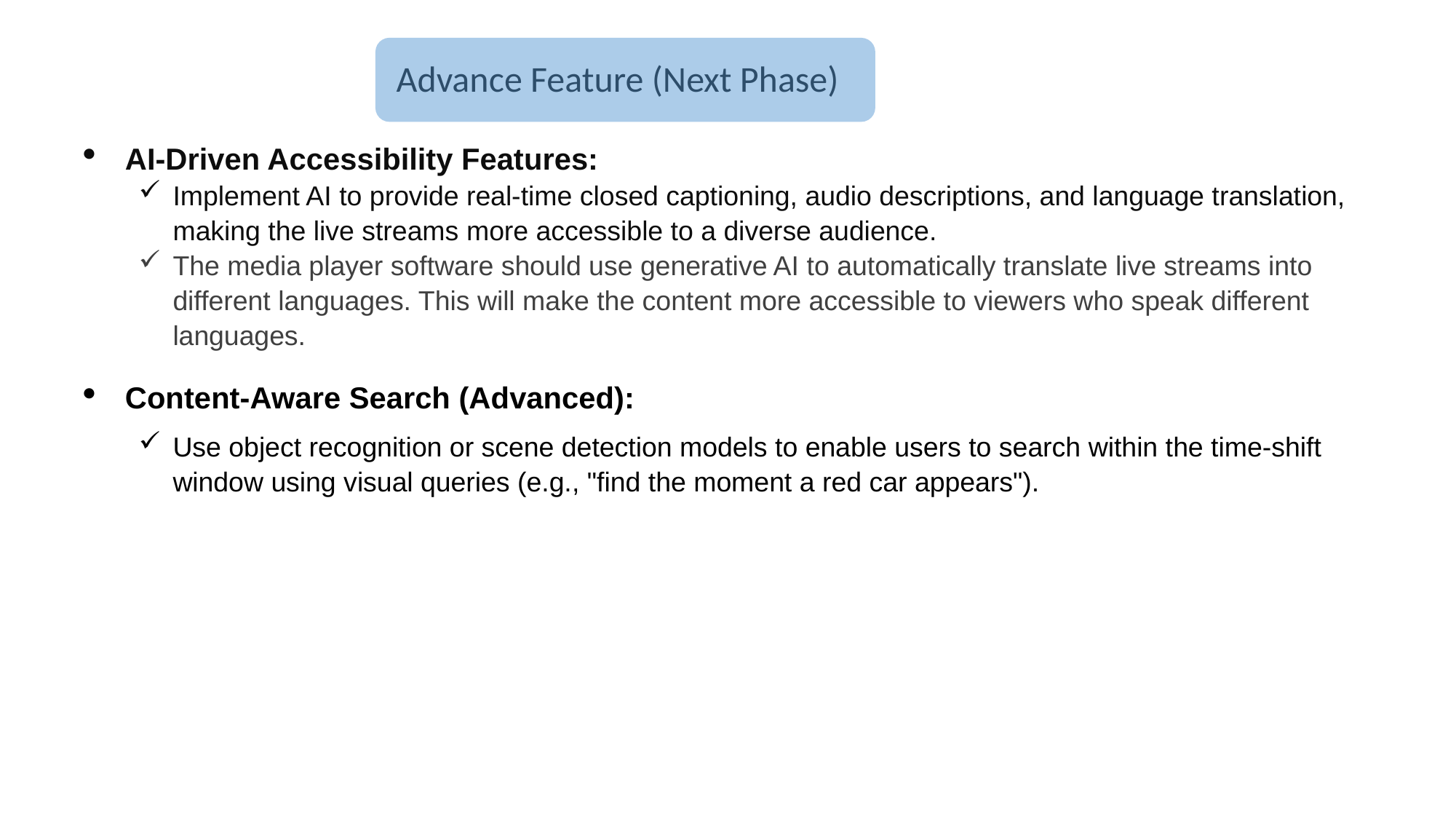

Advance Feature (Next Phase)
AI-Driven Accessibility Features:
Implement AI to provide real-time closed captioning, audio descriptions, and language translation, making the live streams more accessible to a diverse audience.
The media player software should use generative AI to automatically translate live streams into different languages. This will make the content more accessible to viewers who speak different languages.
Content-Aware Search (Advanced):
Use object recognition or scene detection models to enable users to search within the time-shift window using visual queries (e.g., "find the moment a red car appears").